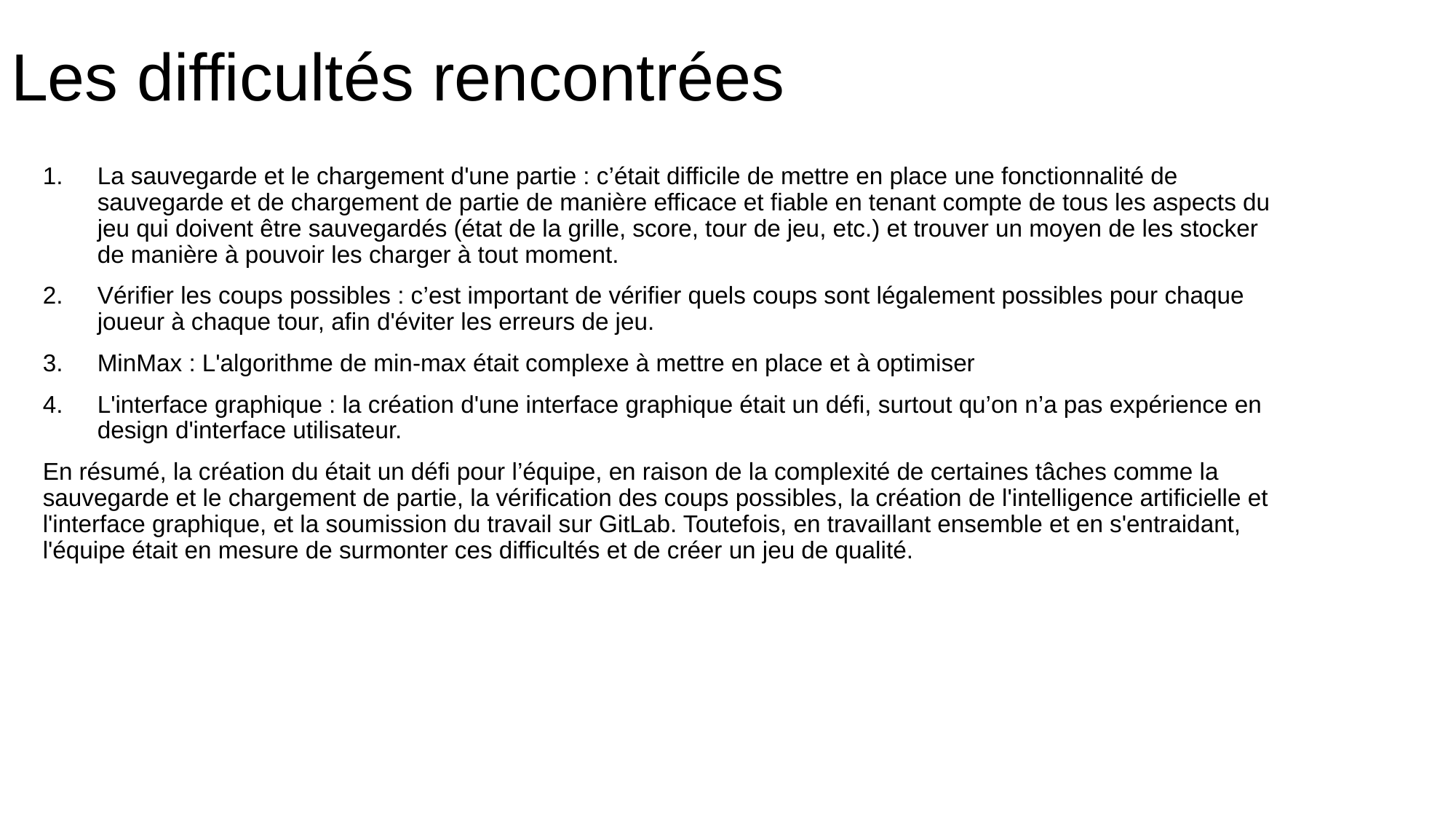

# Les difficultés rencontrées
La sauvegarde et le chargement d'une partie : c’était difficile de mettre en place une fonctionnalité de sauvegarde et de chargement de partie de manière efficace et fiable en tenant compte de tous les aspects du jeu qui doivent être sauvegardés (état de la grille, score, tour de jeu, etc.) et trouver un moyen de les stocker de manière à pouvoir les charger à tout moment.
Vérifier les coups possibles : c’est important de vérifier quels coups sont légalement possibles pour chaque joueur à chaque tour, afin d'éviter les erreurs de jeu.
MinMax : L'algorithme de min-max était complexe à mettre en place et à optimiser
L'interface graphique : la création d'une interface graphique était un défi, surtout qu’on n’a pas expérience en design d'interface utilisateur.
En résumé, la création du était un défi pour l’équipe, en raison de la complexité de certaines tâches comme la sauvegarde et le chargement de partie, la vérification des coups possibles, la création de l'intelligence artificielle et l'interface graphique, et la soumission du travail sur GitLab. Toutefois, en travaillant ensemble et en s'entraidant, l'équipe était en mesure de surmonter ces difficultés et de créer un jeu de qualité.